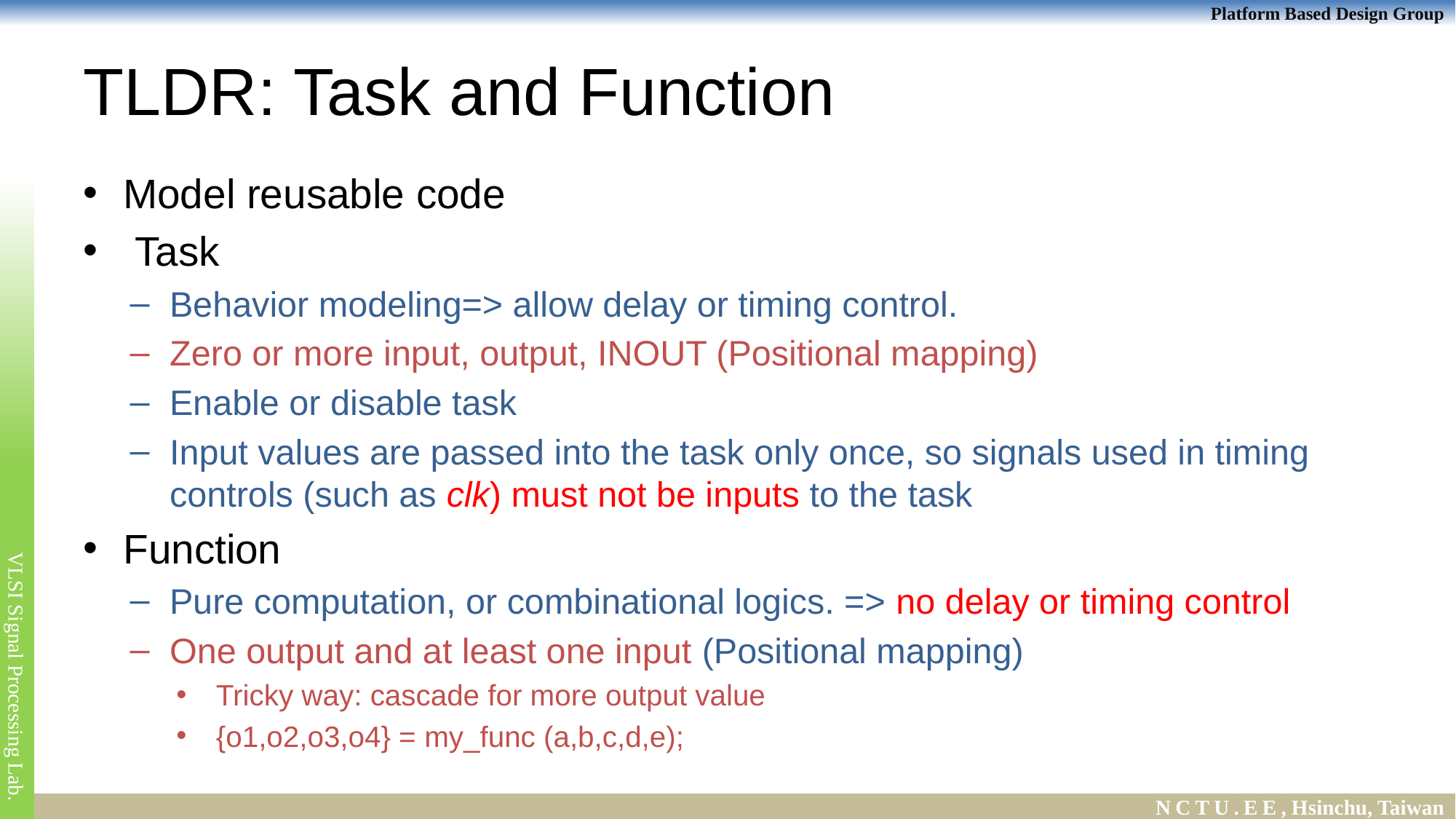

# TLDR: Task and Function
Model reusable code
 Task
Behavior modeling=> allow delay or timing control.
Zero or more input, output, INOUT (Positional mapping)
Enable or disable task
Input values are passed into the task only once, so signals used in timing controls (such as clk) must not be inputs to the task
Function
Pure computation, or combinational logics. => no delay or timing control
One output and at least one input (Positional mapping)
Tricky way: cascade for more output value
{o1,o2,o3,o4} = my_func (a,b,c,d,e);